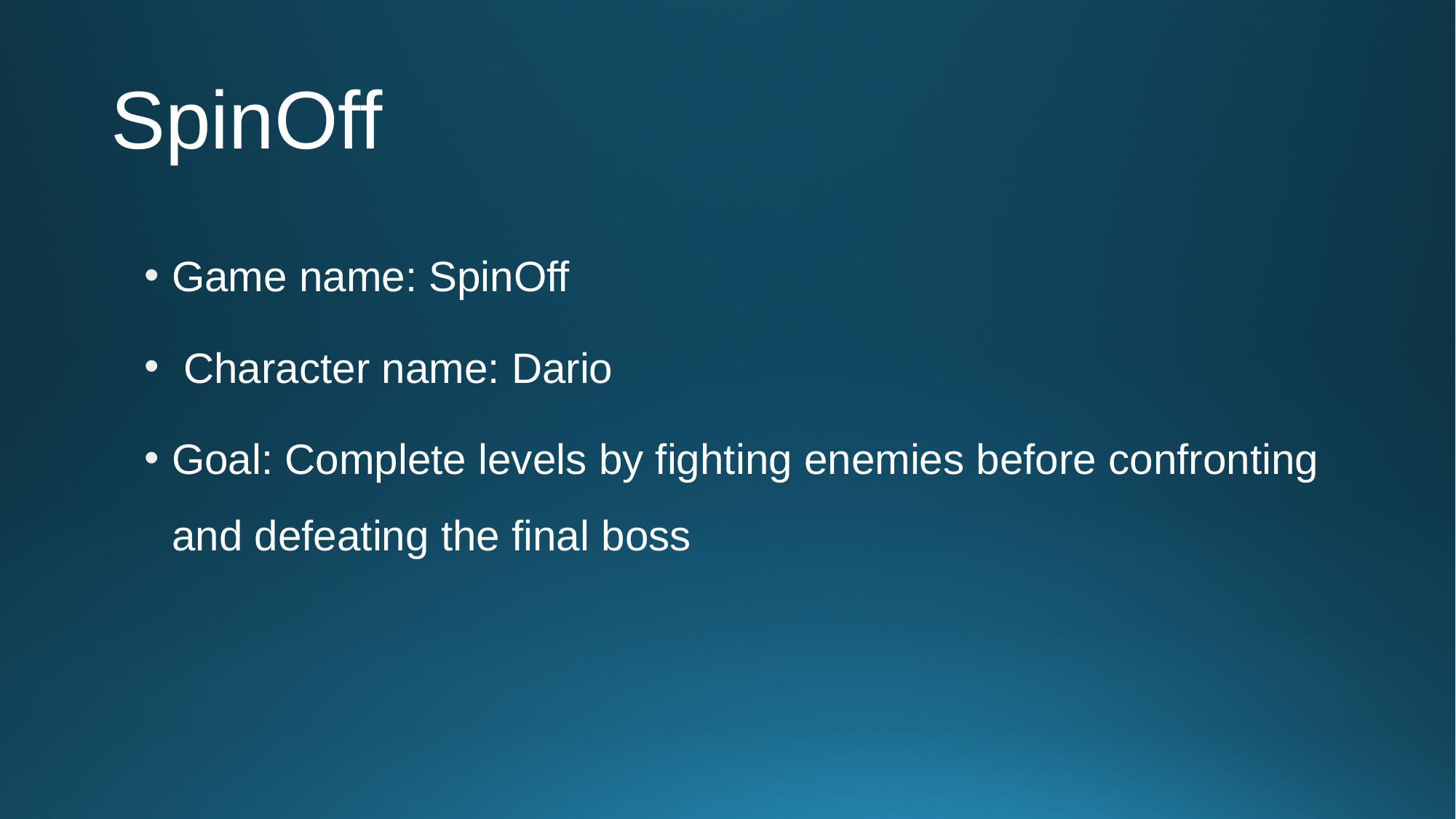

# SpinOff
Game name: SpinOff
 Character name: Dario
Goal: Complete levels by fighting enemies before confronting and defeating the final boss